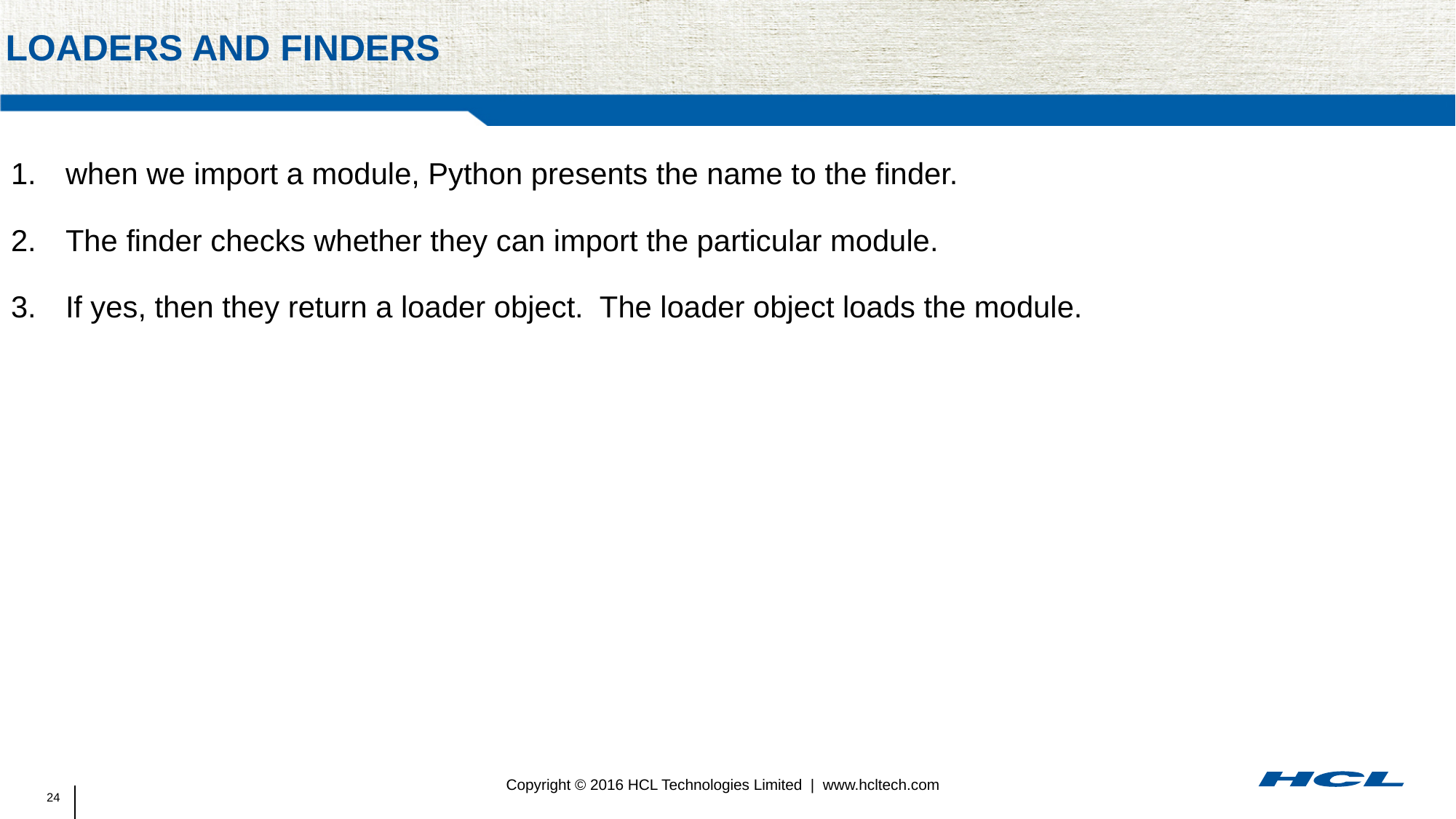

# Loaders and finders
when we import a module, Python presents the name to the finder.
The finder checks whether they can import the particular module.
If yes, then they return a loader object.  The loader object loads the module.